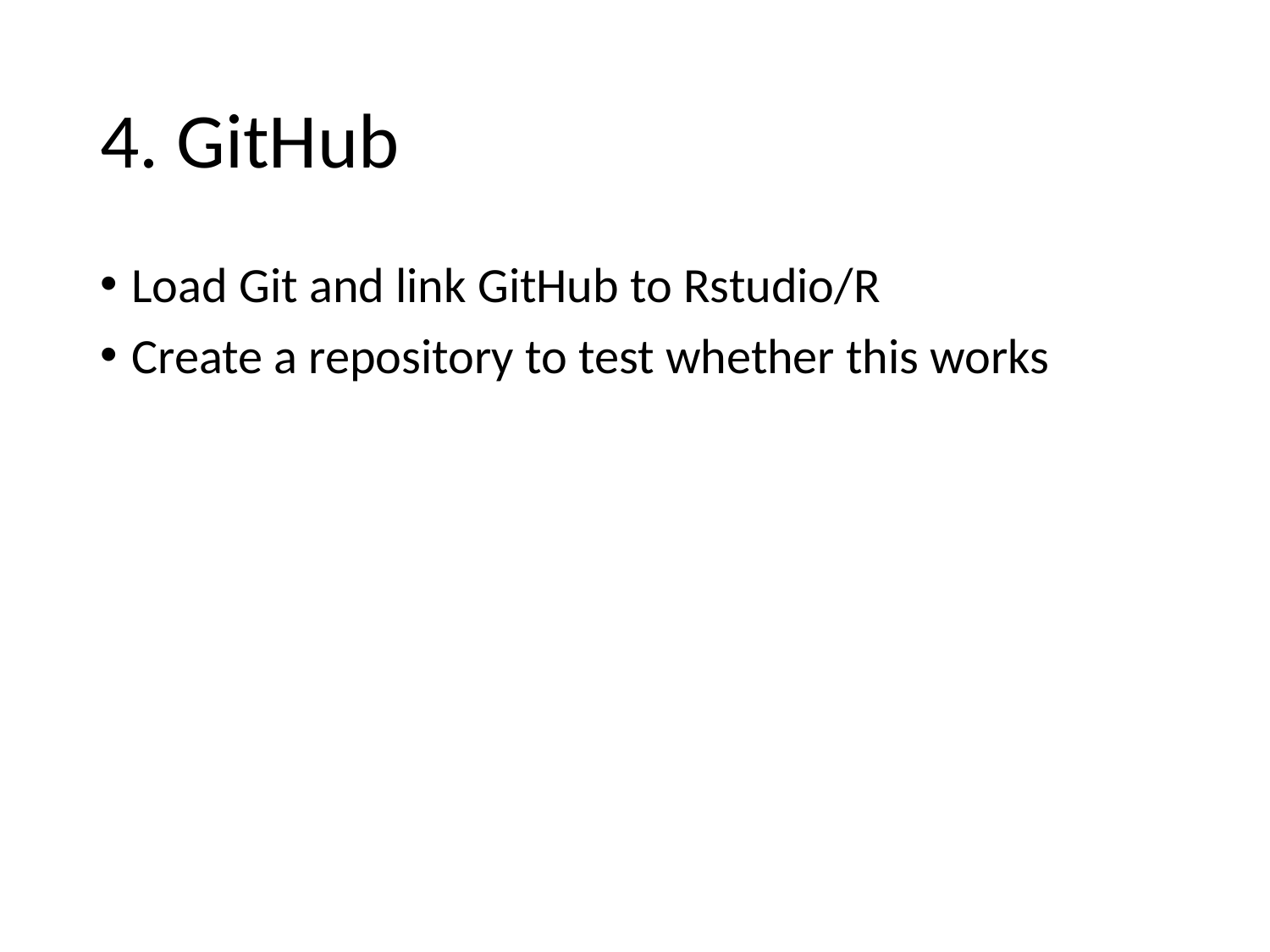

# 4. GitHub
Load Git and link GitHub to Rstudio/R
Create a repository to test whether this works